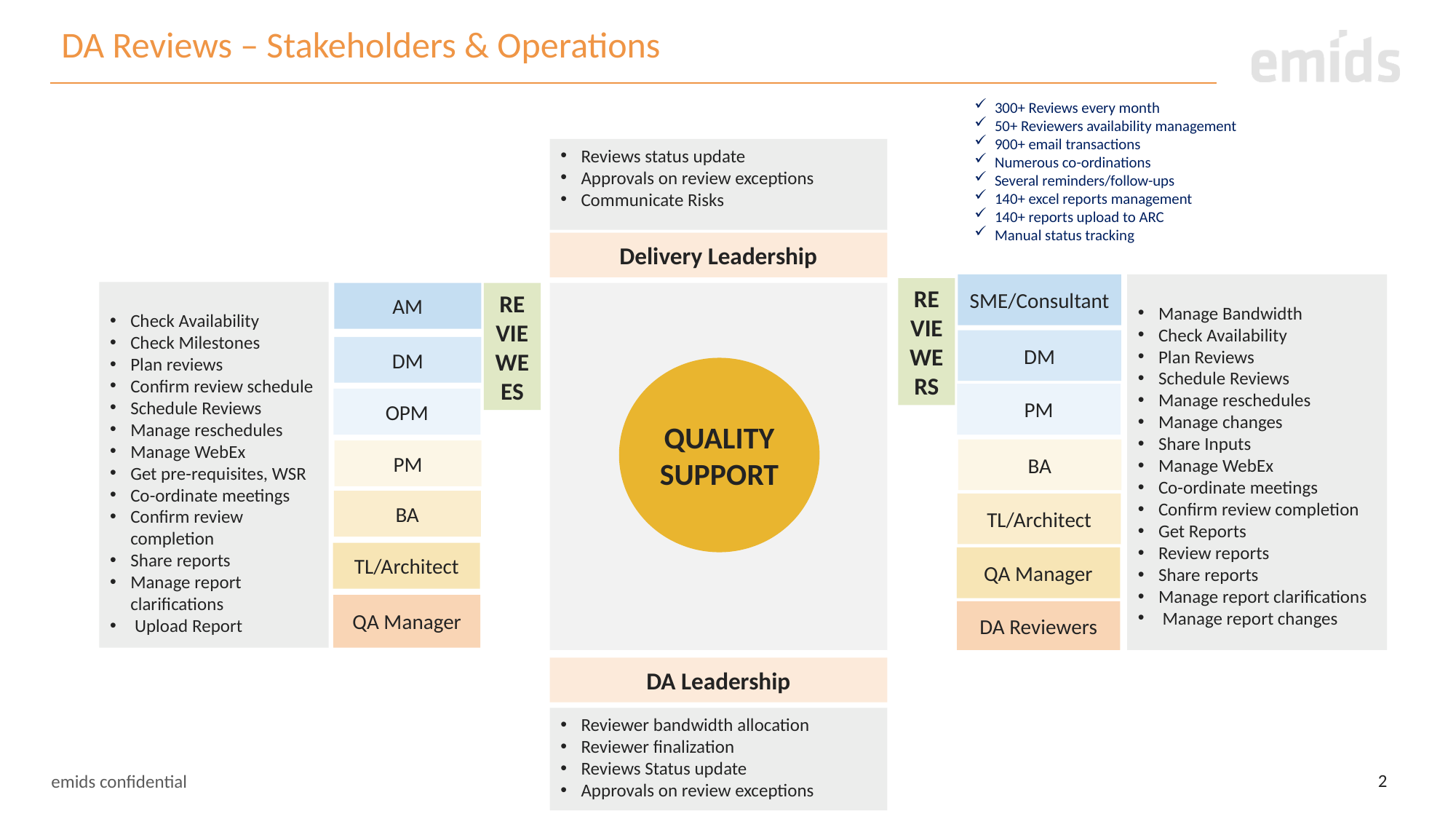

# DA Reviews – Stakeholders & Operations
300+ Reviews every month
50+ Reviewers availability management
900+ email transactions
Numerous co-ordinations
Several reminders/follow-ups
140+ excel reports management
140+ reports upload to ARC
Manual status tracking

Reviews status update
Approvals on review exceptions
Communicate Risks

Delivery Leadership
SME/Consultant

Manage Bandwidth
Check Availability
Plan Reviews
Schedule Reviews
Manage reschedules
Manage changes
Share Inputs
Manage WebEx
Co-ordinate meetings
Confirm review completion
Get Reports
Review reports
Share reports
Manage report clarifications
 Manage report changes

REVIEWERS

Check Availability
Check Milestones
Plan reviews
Confirm review schedule
Schedule Reviews
Manage reschedules
Manage WebEx
Get pre-requisites, WSR
Co-ordinate meetings
Confirm review completion
Share reports
Manage report clarifications
 Upload Report

AM

REVIEWEES
DM
DM
QUALITY SUPPORT
PM
OPM
BA
PM
BA
TL/Architect
TL/Architect
QA Manager
QA Manager
DA Reviewers
DA Leadership
Reviewer bandwidth allocation
Reviewer finalization
Reviews Status update
Approvals on review exceptions